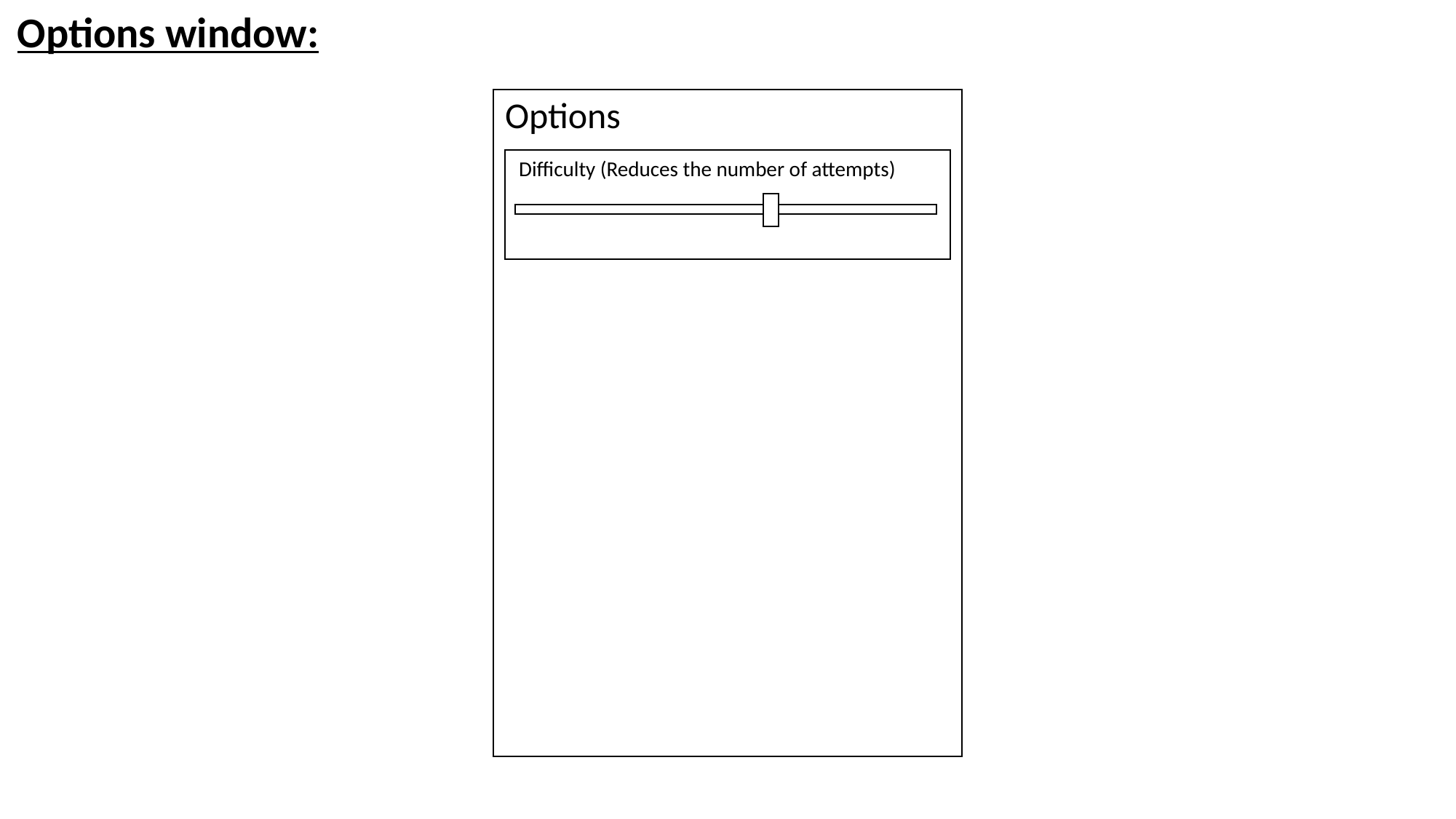

Options window:
Options

Difficulty (Reduces the number of attempts)